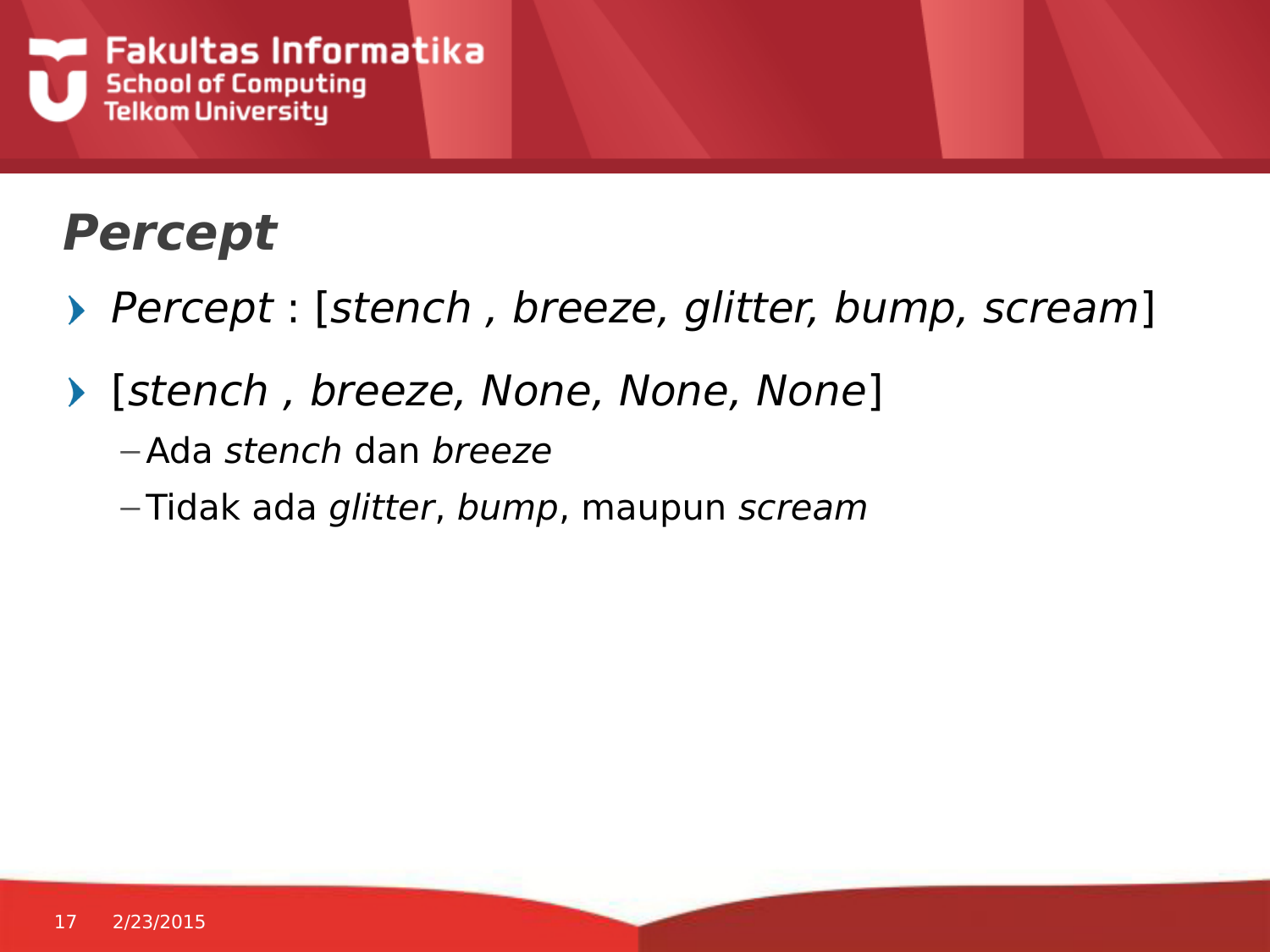

# Percept
Percept : [stench , breeze, glitter, bump, scream]
[stench , breeze, None, None, None]
Ada stench dan breeze
Tidak ada glitter, bump, maupun scream

17
2/23/2015